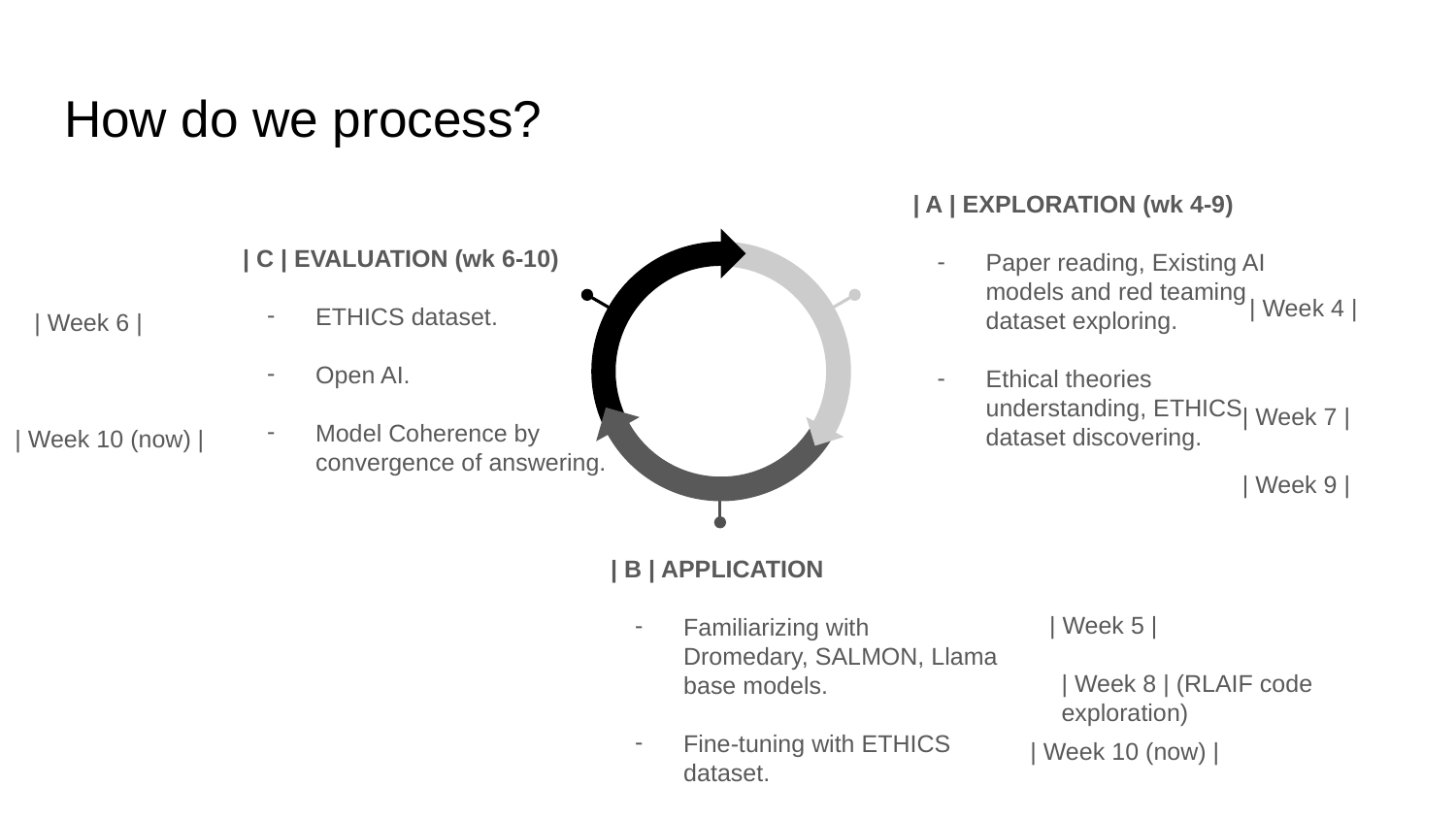

# How do we process?
| A | EXPLORATION (wk 4-9)

Paper reading, Existing AI models and red teaming dataset exploring.

Ethical theories understanding, ETHICS dataset discovering.
| C | EVALUATION (wk 6-10)

ETHICS dataset.

Open AI.

Model Coherence by convergence of answering.

| Week 4 |
| Week 6 |

| Week 7 |
| Week 10 (now) |

| Week 9 |
| B | APPLICATION

Familiarizing with Dromedary, SALMON, Llama base models.

Fine-tuning with ETHICS dataset.
| Week 5 |
| Week 8 | (RLAIF code exploration)
| Week 10 (now) |